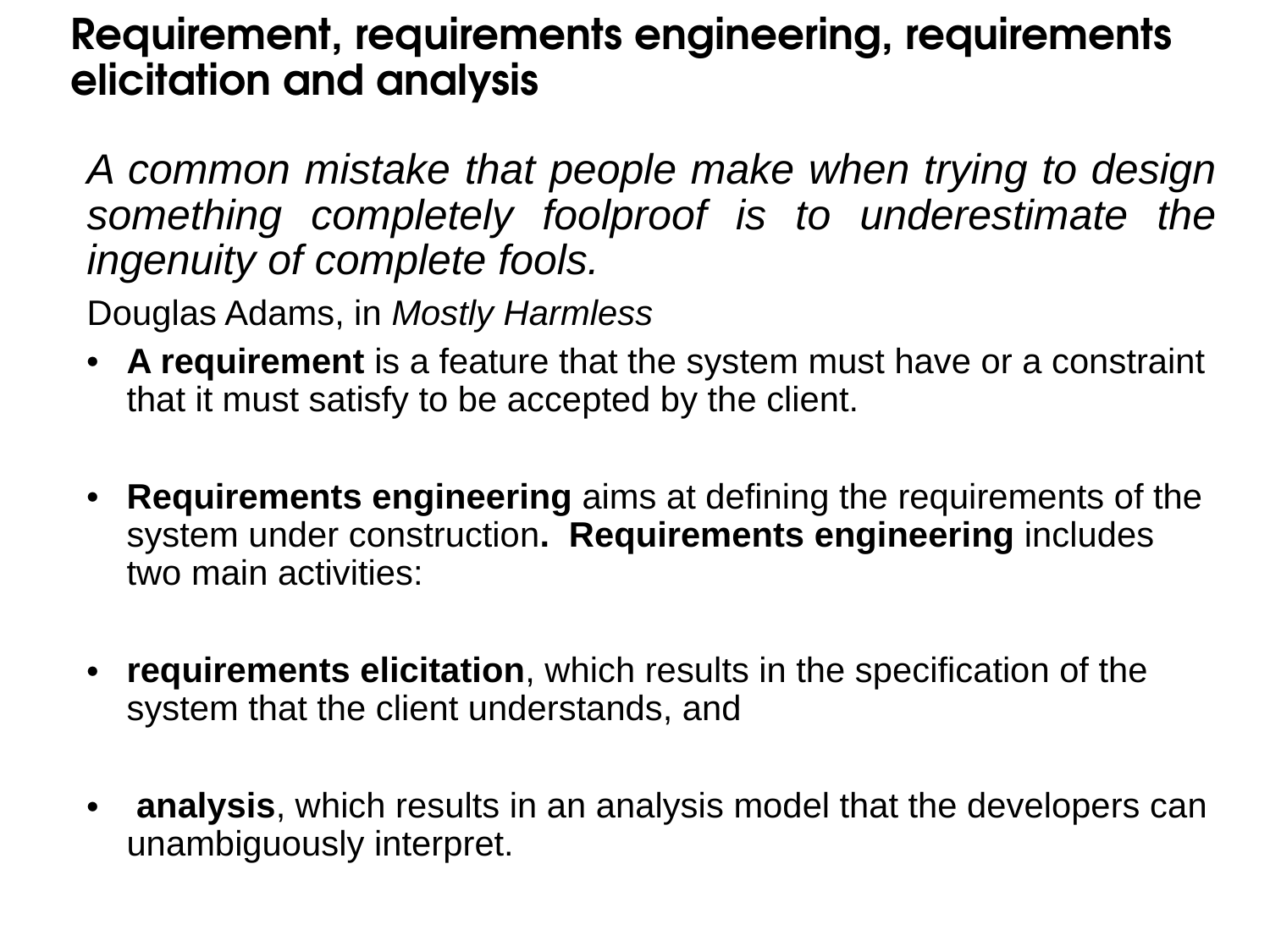

# Requirement, requirements engineering, requirements elicitation and analysis
A common mistake that people make when trying to design something completely foolproof is to underestimate the ingenuity of complete fools.
Douglas Adams, in Mostly Harmless
A requirement is a feature that the system must have or a constraint that it must satisfy to be accepted by the client.

Requirements engineering aims at defining the requirements of the system under construction.  Requirements engineering includes two main activities:

requirements elicitation, which results in the specification of the system that the client understands, and

 analysis, which results in an analysis model that the developers can unambiguously interpret.